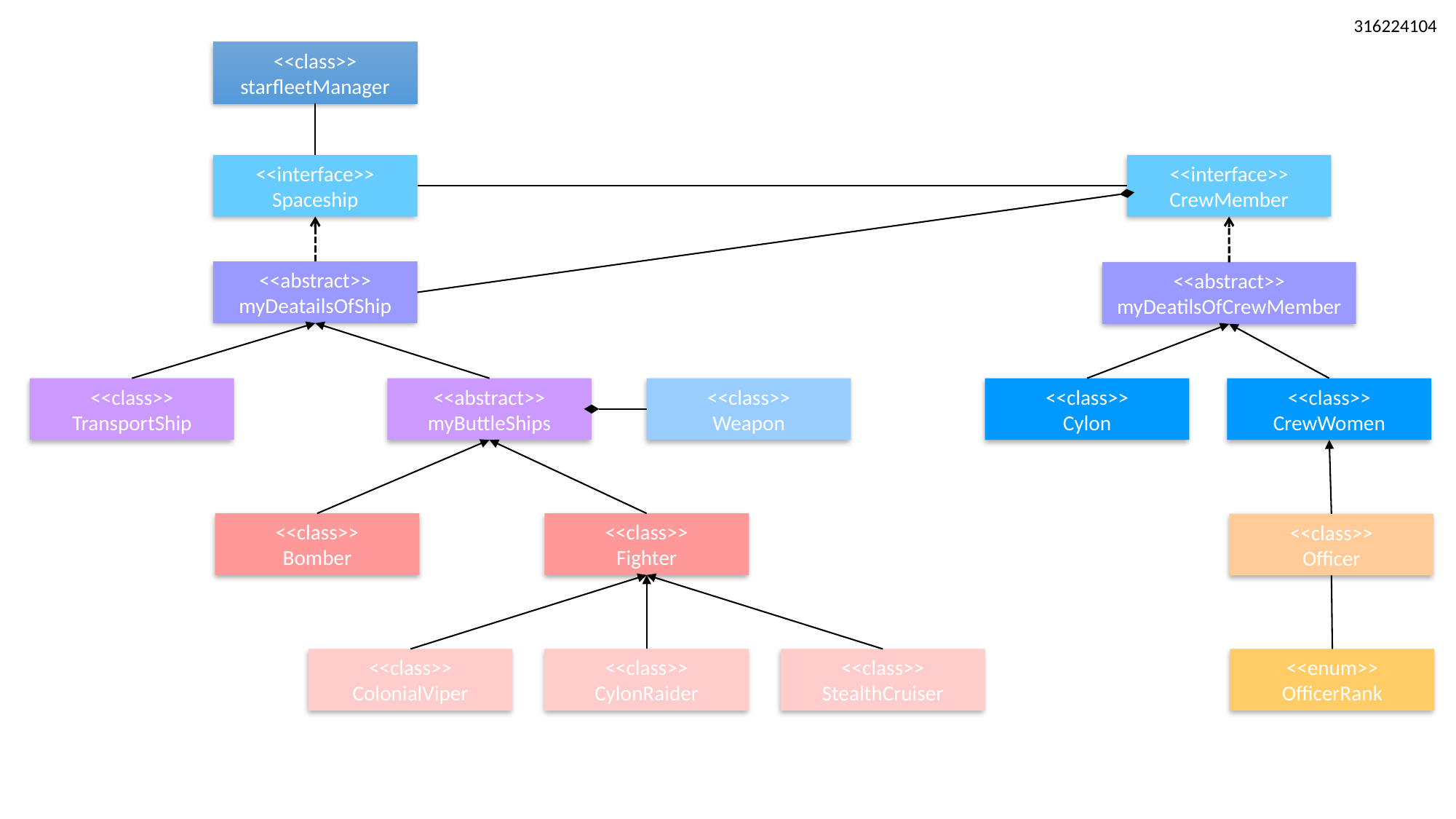

316224104
<<class>>
starfleetManager
<<interface>>
Spaceship
<<interface>>
CrewMember
<<abstract>>
myDeatailsOfShip
<<abstract>>
myDeatilsOfCrewMember
<<class>>
Weapon
<<class>>
Cylon
<<class>>
CrewWomen
<<class>>
TransportShip
<<abstract>>
myButtleShips
<<class>>
Bomber
<<class>>
Fighter
<<class>>
Officer
<<class>>
ColonialViper
<<class>>
CylonRaider
<<class>>
StealthCruiser
<<enum>>
OfficerRank